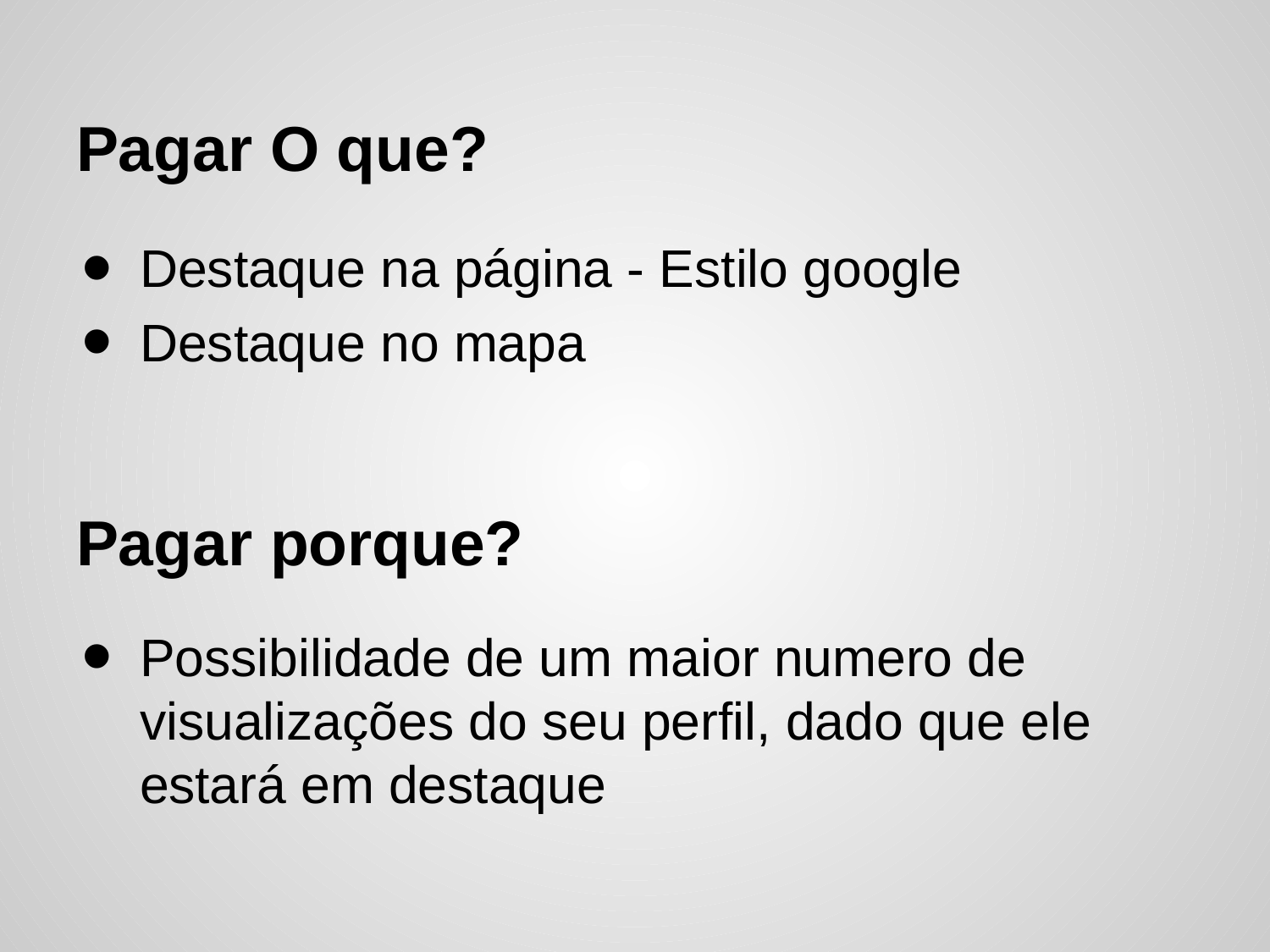

# Pagar O que?
Destaque na página - Estilo google
Destaque no mapa

Pagar porque?
Possibilidade de um maior numero de visualizações do seu perfil, dado que ele estará em destaque